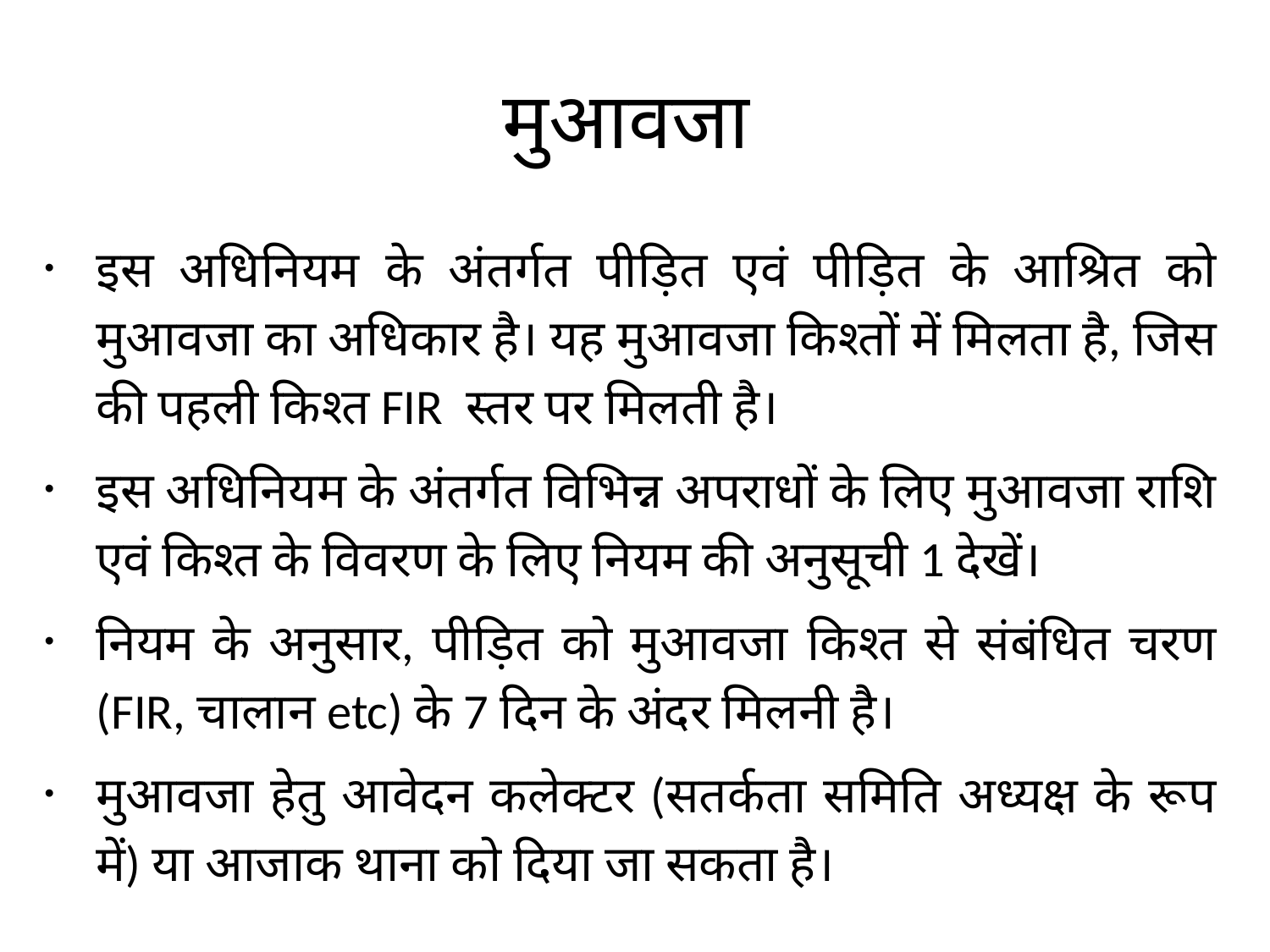

# मुआवजा
इस अधिनियम के अंतर्गत पीड़ित एवं पीड़ित के आश्रित को मुआवजा का अधिकार है। यह मुआवजा किश्तों में मिलता है, जिस की पहली किश्त FIR  स्तर पर मिलती है।
इस अधिनियम के अंतर्गत विभिन्न अपराधों के लिए मुआवजा राशि एवं किश्त के विवरण के लिए नियम की अनुसूची 1 देखें।
नियम के अनुसार, पीड़ित को मुआवजा किश्त से संबंधित चरण (FIR, चालान etc) के 7 दिन के अंदर मिलनी है।
मुआवजा हेतु आवेदन कलेक्टर (सतर्कता समिति अध्यक्ष के रूप में) या आजाक थाना को दिया जा सकता है।